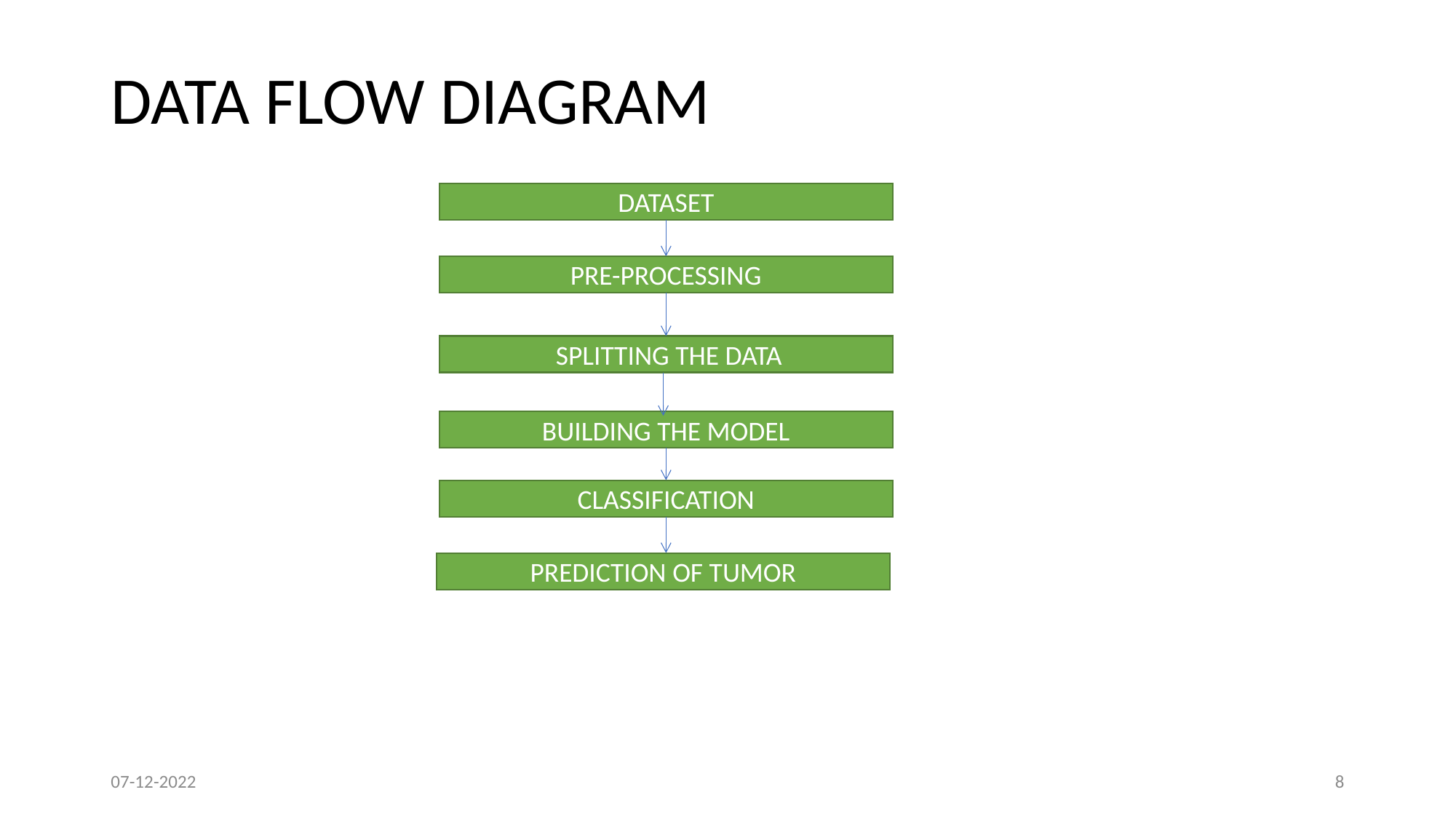

# DATA FLOW DIAGRAM
DATASET
PRE-PROCESSING
 SPLITTING THE DATA
BUILDING THE MODEL
CLASSIFICATION
PREDICTION OF TUMOR
07-12-2022
8